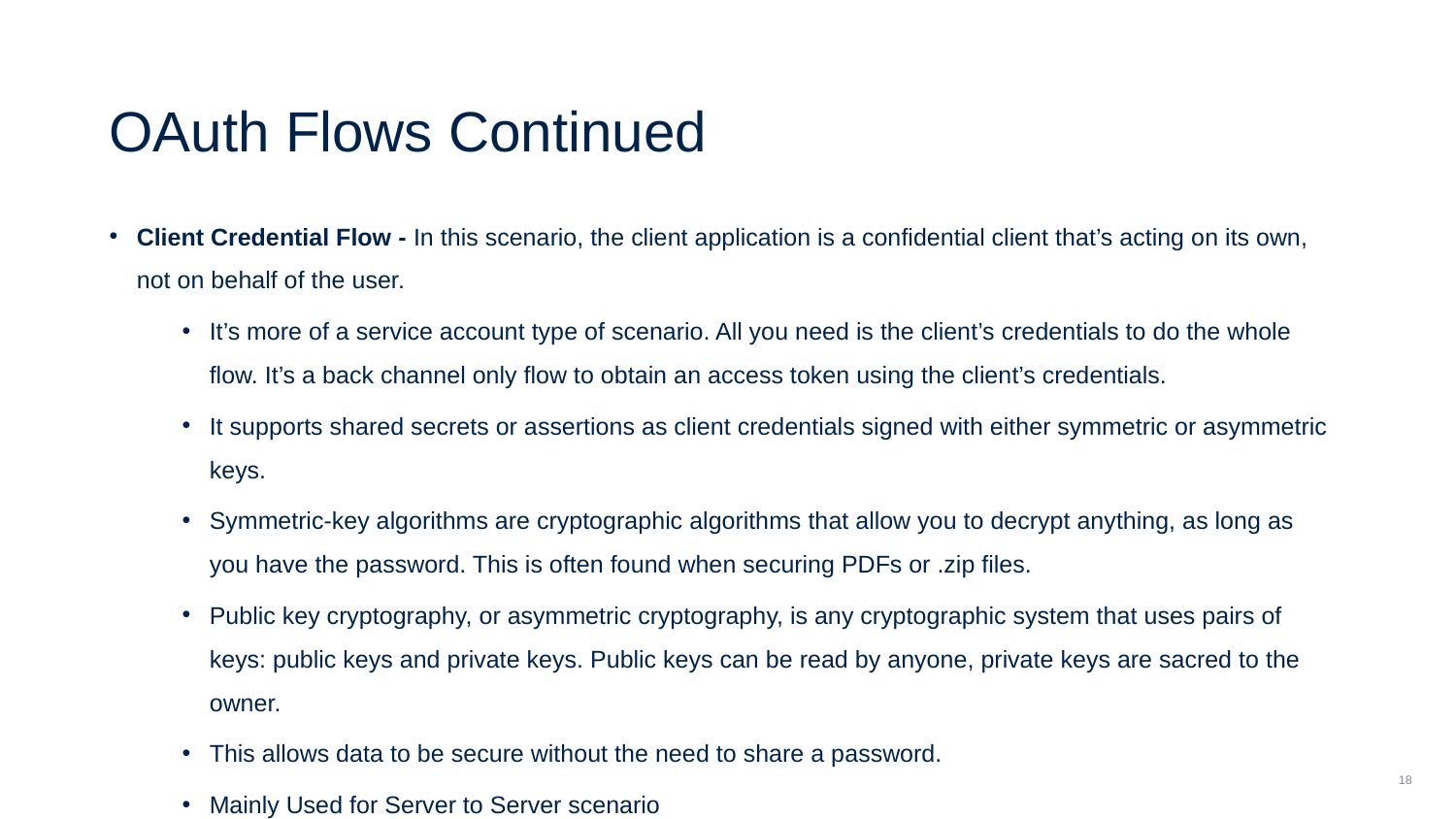

OAuth Flows Continued
Client Credential Flow - In this scenario, the client application is a confidential client that’s acting on its own, not on behalf of the user.
It’s more of a service account type of scenario. All you need is the client’s credentials to do the whole flow. It’s a back channel only flow to obtain an access token using the client’s credentials.
It supports shared secrets or assertions as client credentials signed with either symmetric or asymmetric keys.
Symmetric-key algorithms are cryptographic algorithms that allow you to decrypt anything, as long as you have the password. This is often found when securing PDFs or .zip files.
Public key cryptography, or asymmetric cryptography, is any cryptographic system that uses pairs of keys: public keys and private keys. Public keys can be read by anyone, private keys are sacred to the owner.
This allows data to be secure without the need to share a password.
Mainly Used for Server to Server scenario

18